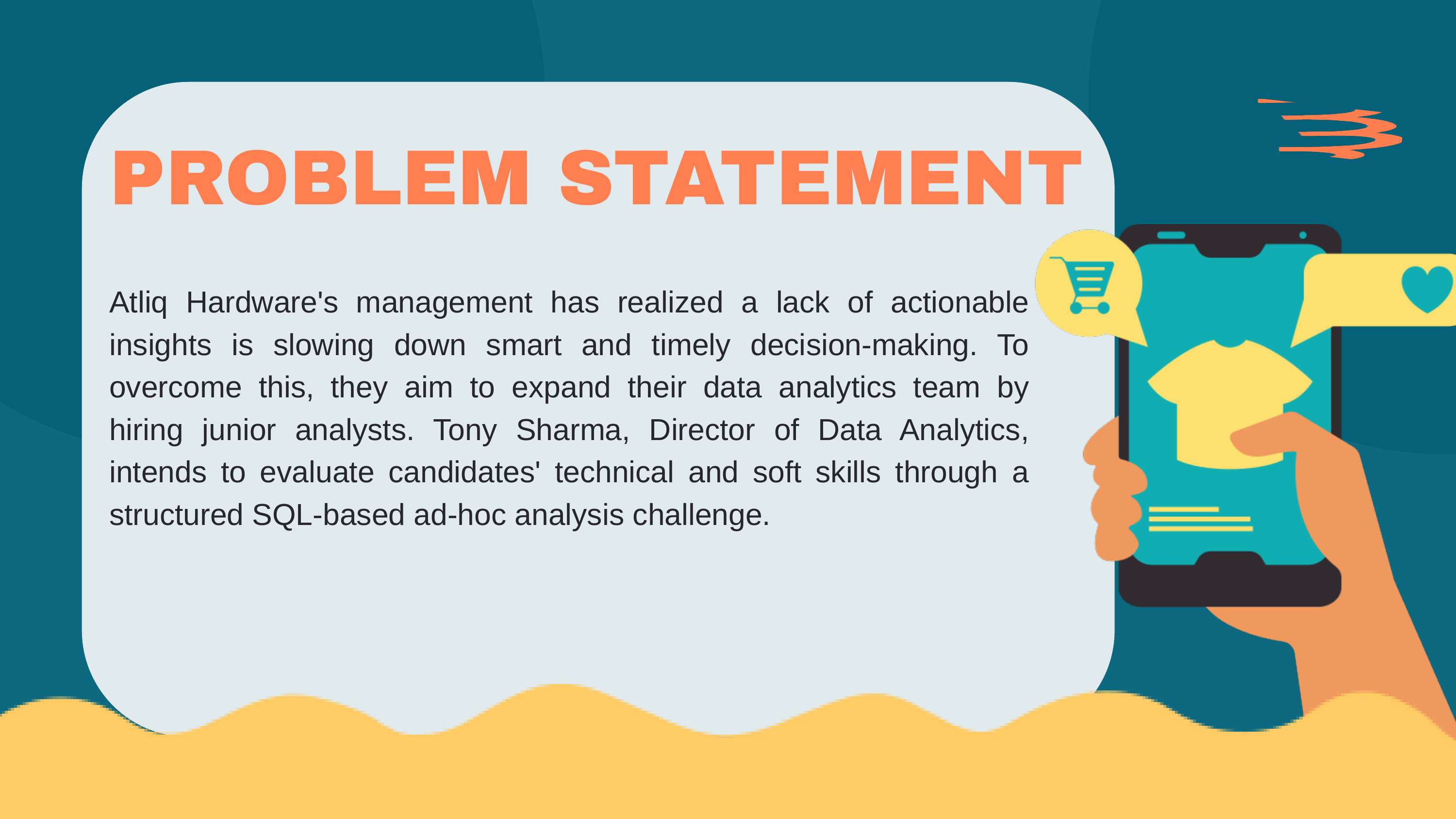

PROBLEM STATEMENT

Atliq Hardware's management has realized a lack of actionable insights is slowing down smart and timely decision-making. To overcome this, they aim to expand their data analytics team by hiring junior analysts. Tony Sharma, Director of Data Analytics, intends to evaluate candidates' technical and soft skills through a structured SQL-based ad-hoc analysis challenge.